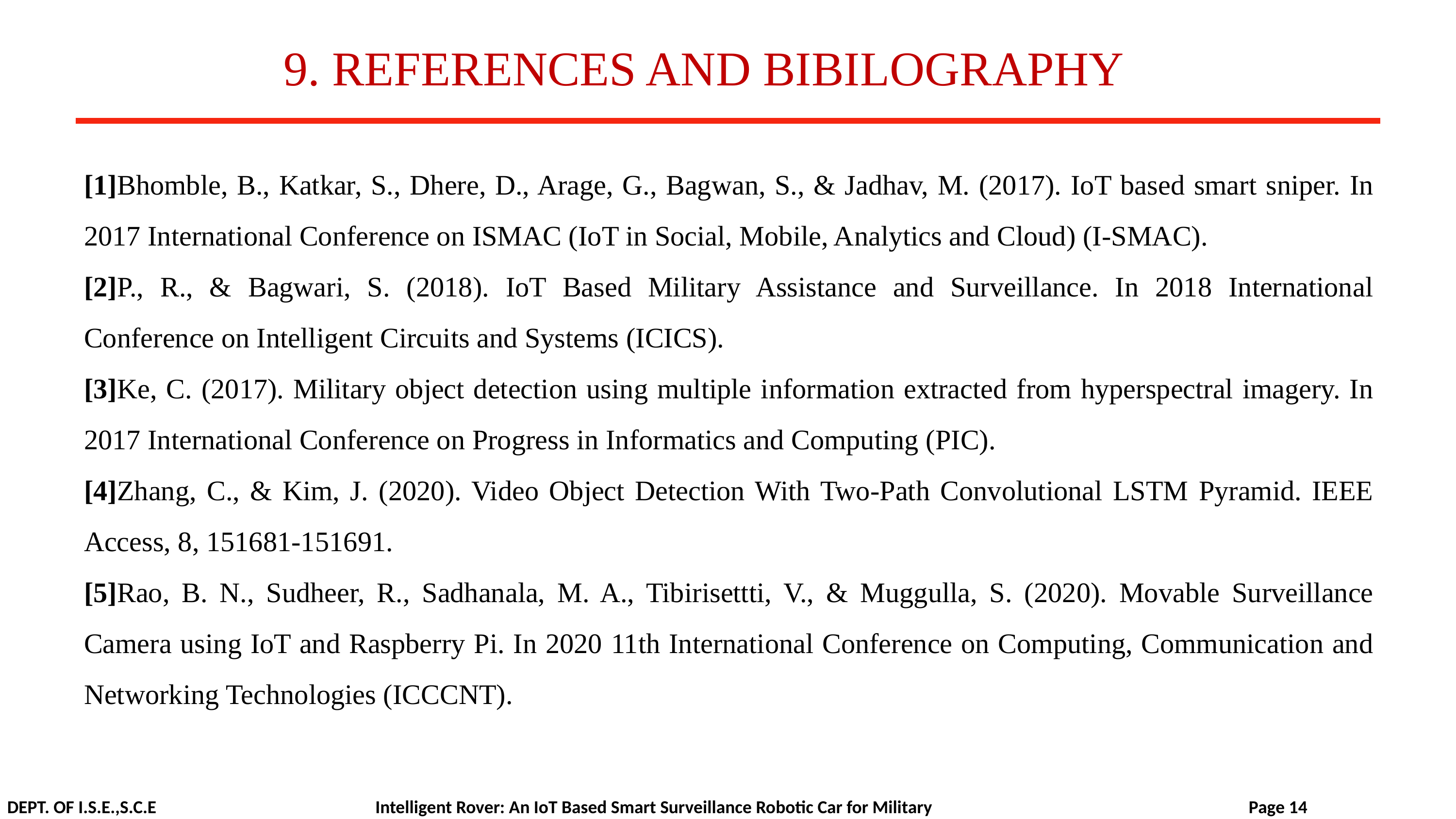

# 9. REFERENCES AND BIBILOGRAPHY
[1]Bhomble, B., Katkar, S., Dhere, D., Arage, G., Bagwan, S., & Jadhav, M. (2017). IoT based smart sniper. In 2017 International Conference on ISMAC (IoT in Social, Mobile, Analytics and Cloud) (I-SMAC).
[2]P., R., & Bagwari, S. (2018). IoT Based Military Assistance and Surveillance. In 2018 International Conference on Intelligent Circuits and Systems (ICICS).
[3]Ke, C. (2017). Military object detection using multiple information extracted from hyperspectral imagery. In 2017 International Conference on Progress in Informatics and Computing (PIC).
[4]Zhang, C., & Kim, J. (2020). Video Object Detection With Two-Path Convolutional LSTM Pyramid. IEEE Access, 8, 151681-151691.
[5]Rao, B. N., Sudheer, R., Sadhanala, M. A., Tibirisettti, V., & Muggulla, S. (2020). Movable Surveillance Camera using IoT and Raspberry Pi. In 2020 11th International Conference on Computing, Communication and Networking Technologies (ICCCNT).
DEPT. OF I.S.E.,S.C.E             			 Intelligent Rover: An IoT Based Smart Surveillance Robotic Car for Military                                                                             Page 14